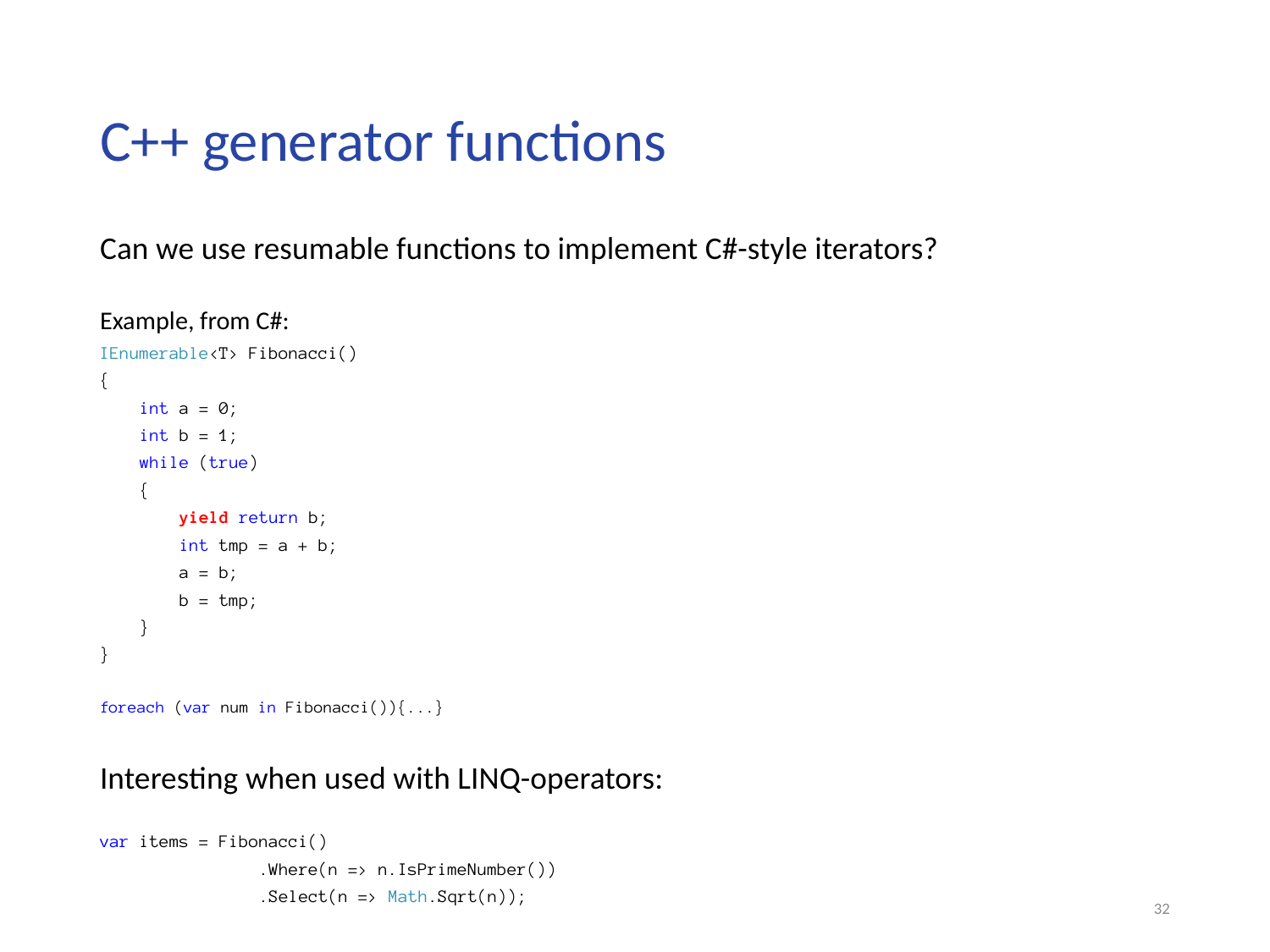

# C++ generator functions
Can we use resumable functions to implement C#-style iterators?
Example, from C#:
IEnumerable<T> Fibonacci()
{
    int a = 0;
    int b = 1;
    while (true)
    {
        yield return b;
        int tmp = a + b;
        a = b;
        b = tmp;
    }
}
foreach (var num in Fibonacci()){...}

Interesting when used with LINQ-operators:
var items = Fibonacci()
                .Where(n => n.IsPrimeNumber())
                .Select(n => Math.Sqrt(n));
32